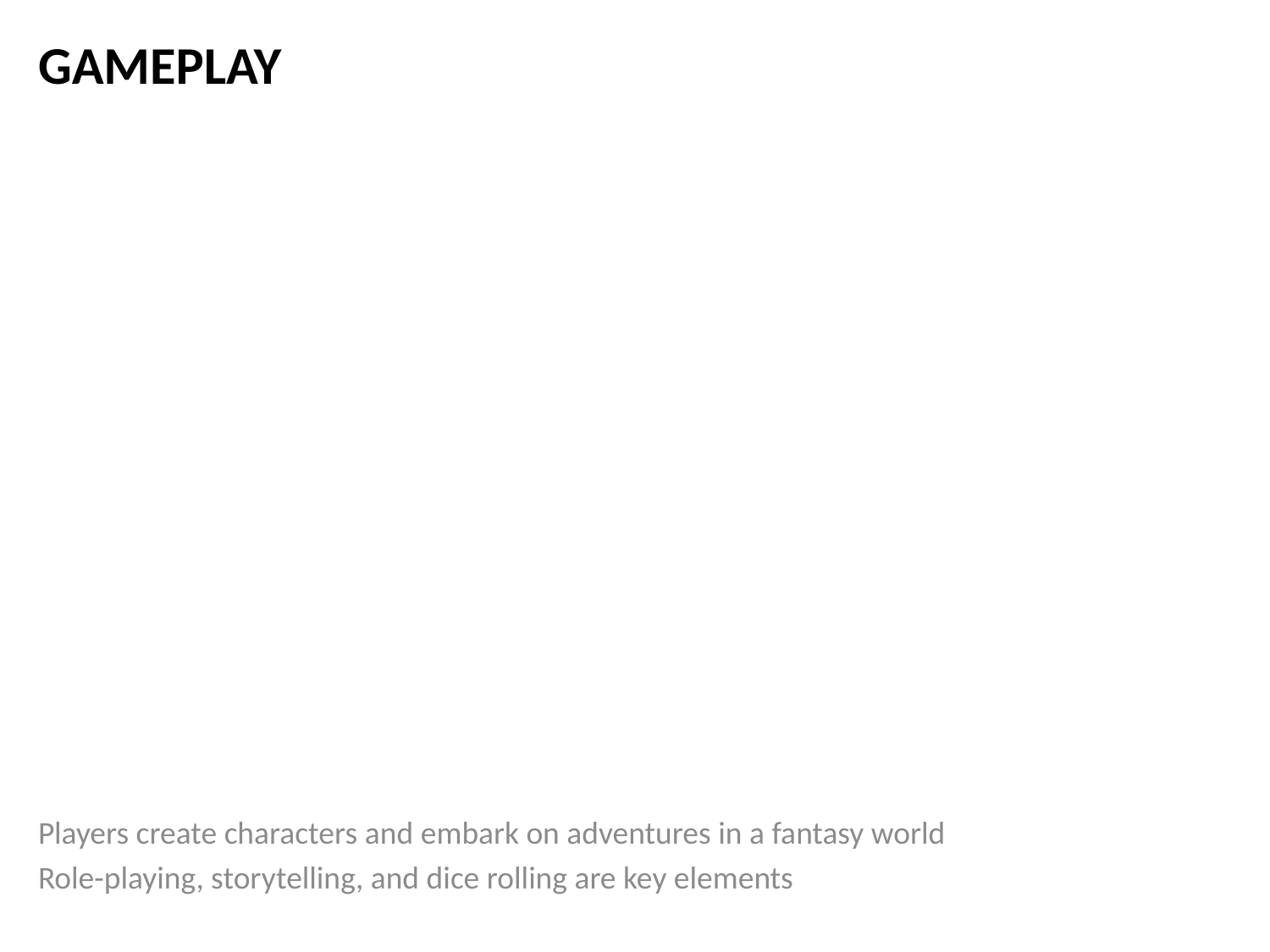

# Gameplay
Players create characters and embark on adventures in a fantasy world
Role-playing, storytelling, and dice rolling are key elements